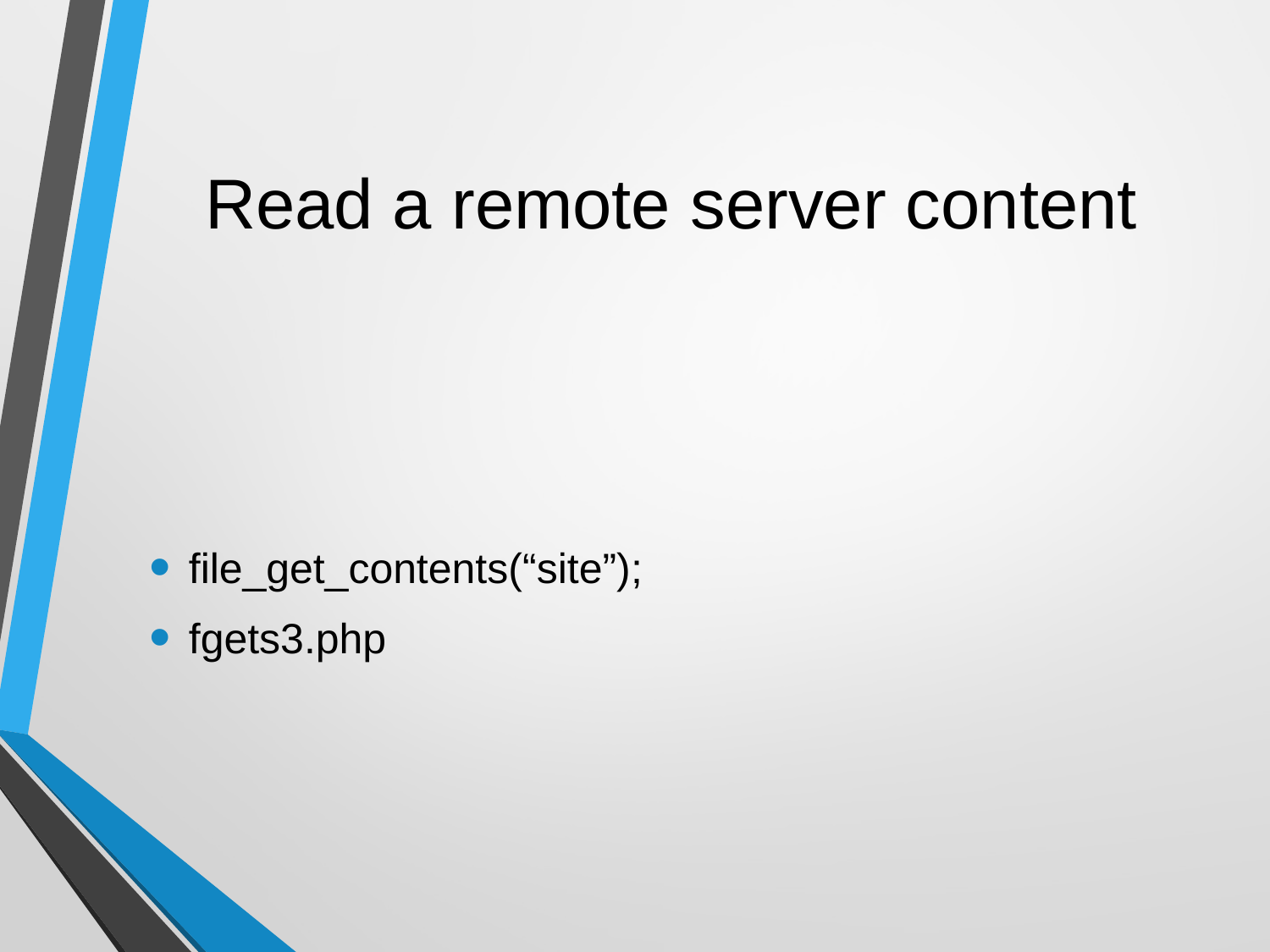

# Read a remote server content
file_get_contents(“site”);
fgets3.php